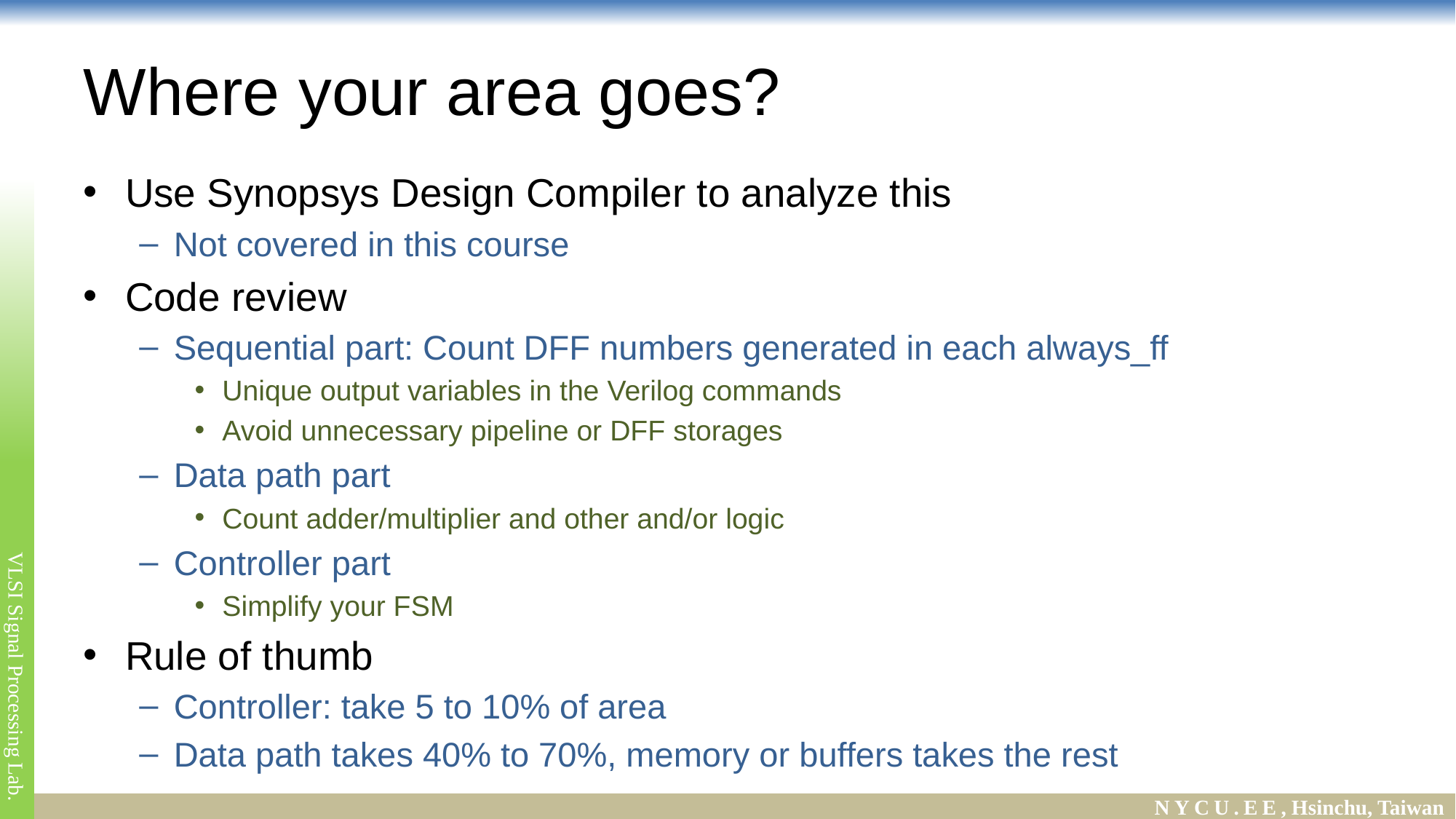

# Where your area goes?
Use Synopsys Design Compiler to analyze this
Not covered in this course
Code review
Sequential part: Count DFF numbers generated in each always_ff
Unique output variables in the Verilog commands
Avoid unnecessary pipeline or DFF storages
Data path part
Count adder/multiplier and other and/or logic
Controller part
Simplify your FSM
Rule of thumb
Controller: take 5 to 10% of area
Data path takes 40% to 70%, memory or buffers takes the rest